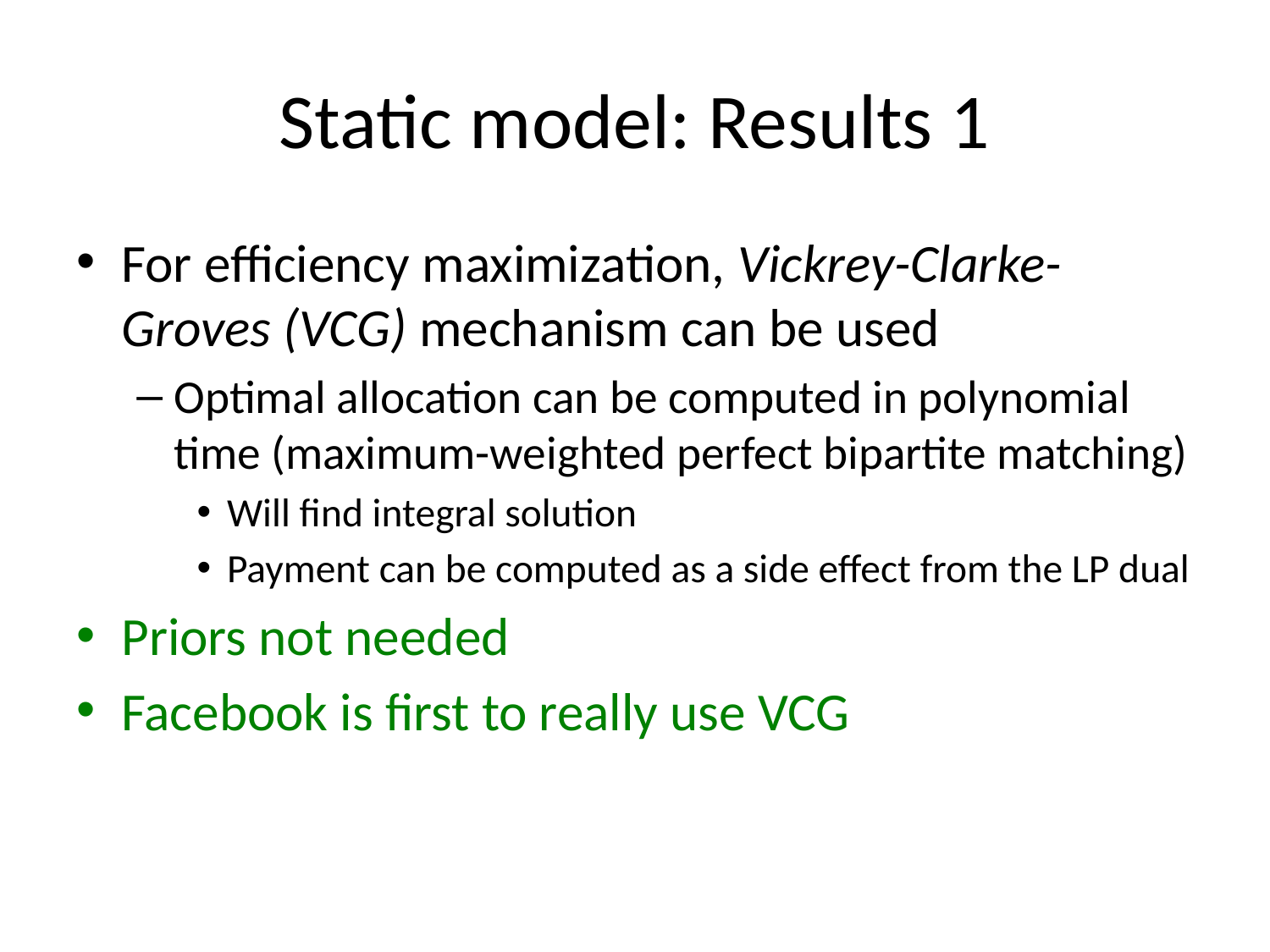

# Static model: Results 1
For efficiency maximization, Vickrey-Clarke-Groves (VCG) mechanism can be used
Optimal allocation can be computed in polynomial time (maximum-weighted perfect bipartite matching)
Will find integral solution
Payment can be computed as a side effect from the LP dual
Priors not needed
Facebook is first to really use VCG